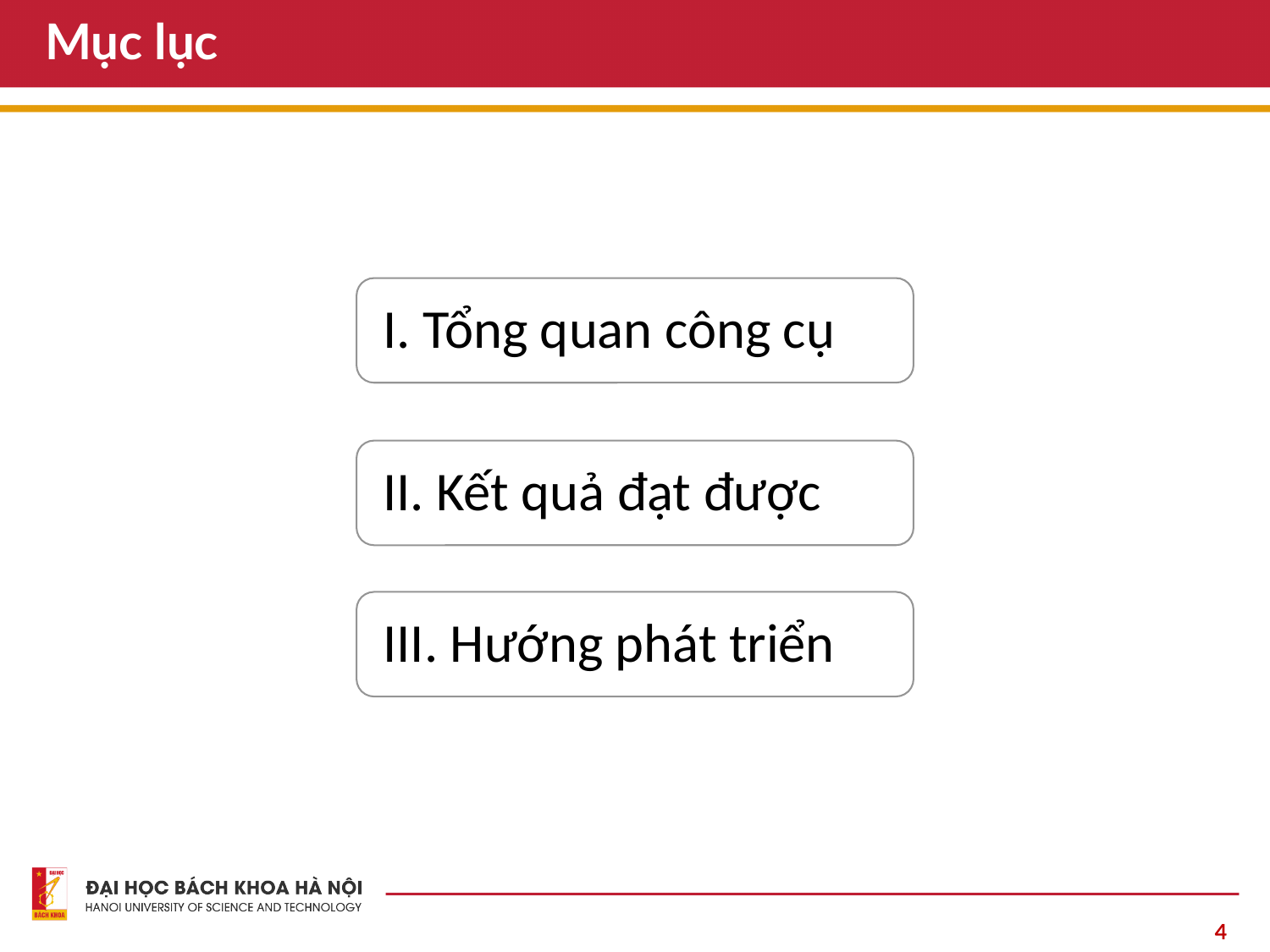

# Mục lục
I. Tổng quan công cụ
II. Kết quả đạt được
III. Hướng phát triển
4